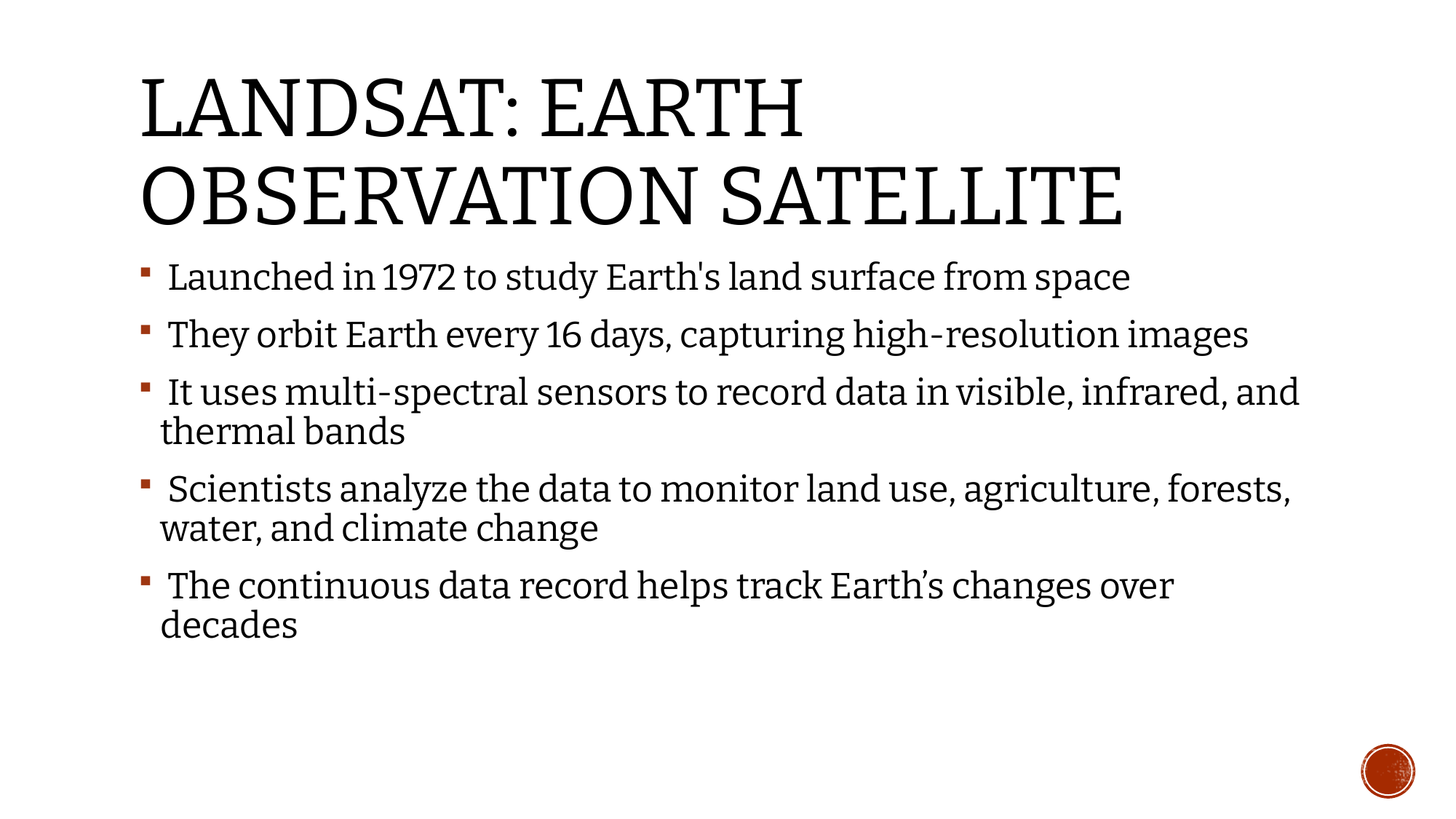

# Landsat: Earth Observation Satellite
 Launched in 1972 to study Earth's land surface from space
 They orbit Earth every 16 days, capturing high-resolution images
 It uses multi-spectral sensors to record data in visible, infrared, and thermal bands
 Scientists analyze the data to monitor land use, agriculture, forests, water, and climate change
 The continuous data record helps track Earth’s changes over decades